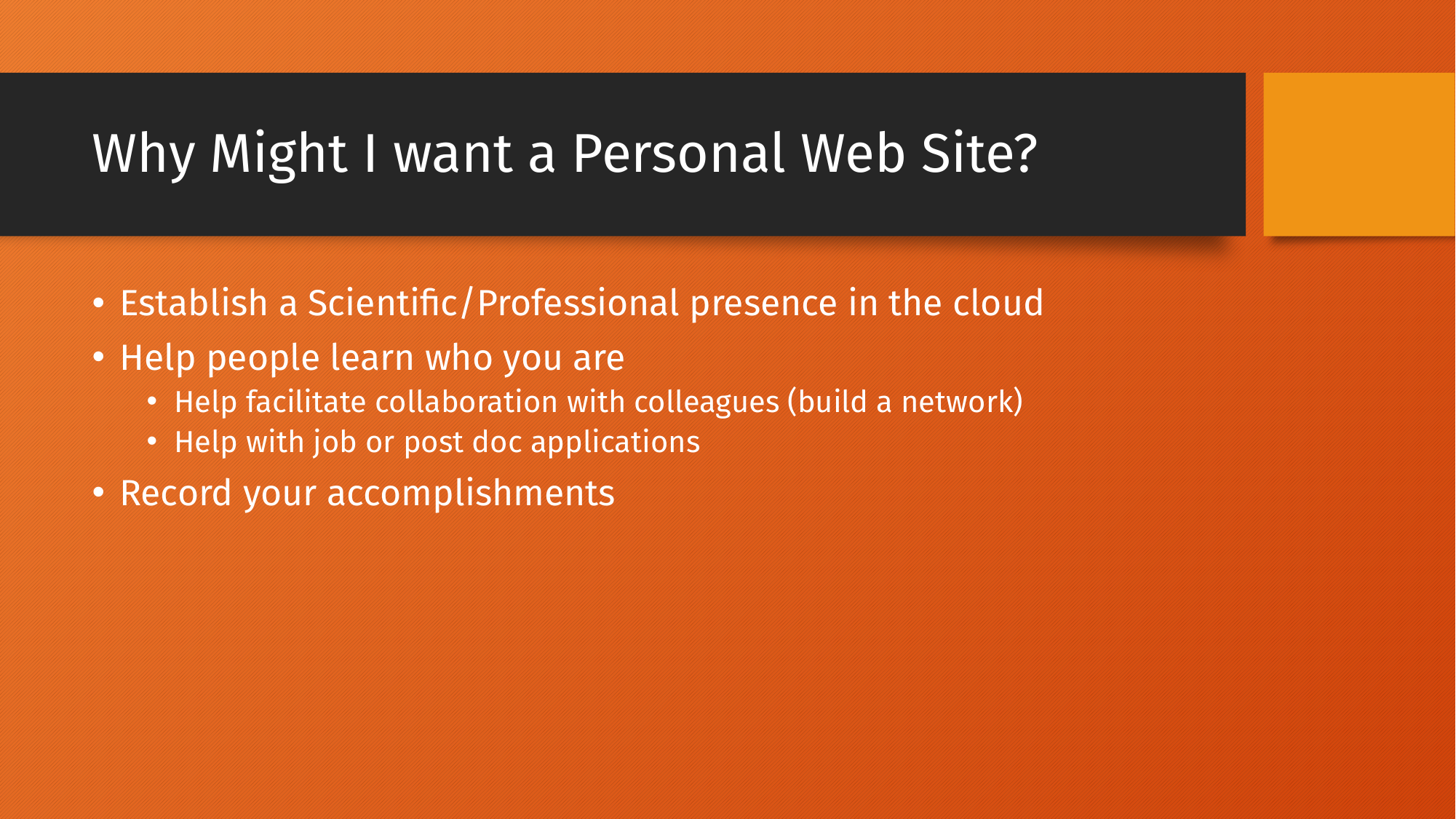

# Why Might I want a Personal Web Site?
Establish a Scientific/Professional presence in the cloud
Help people learn who you are
Help facilitate collaboration with colleagues (build a network)
Help with job or post doc applications
Record your accomplishments